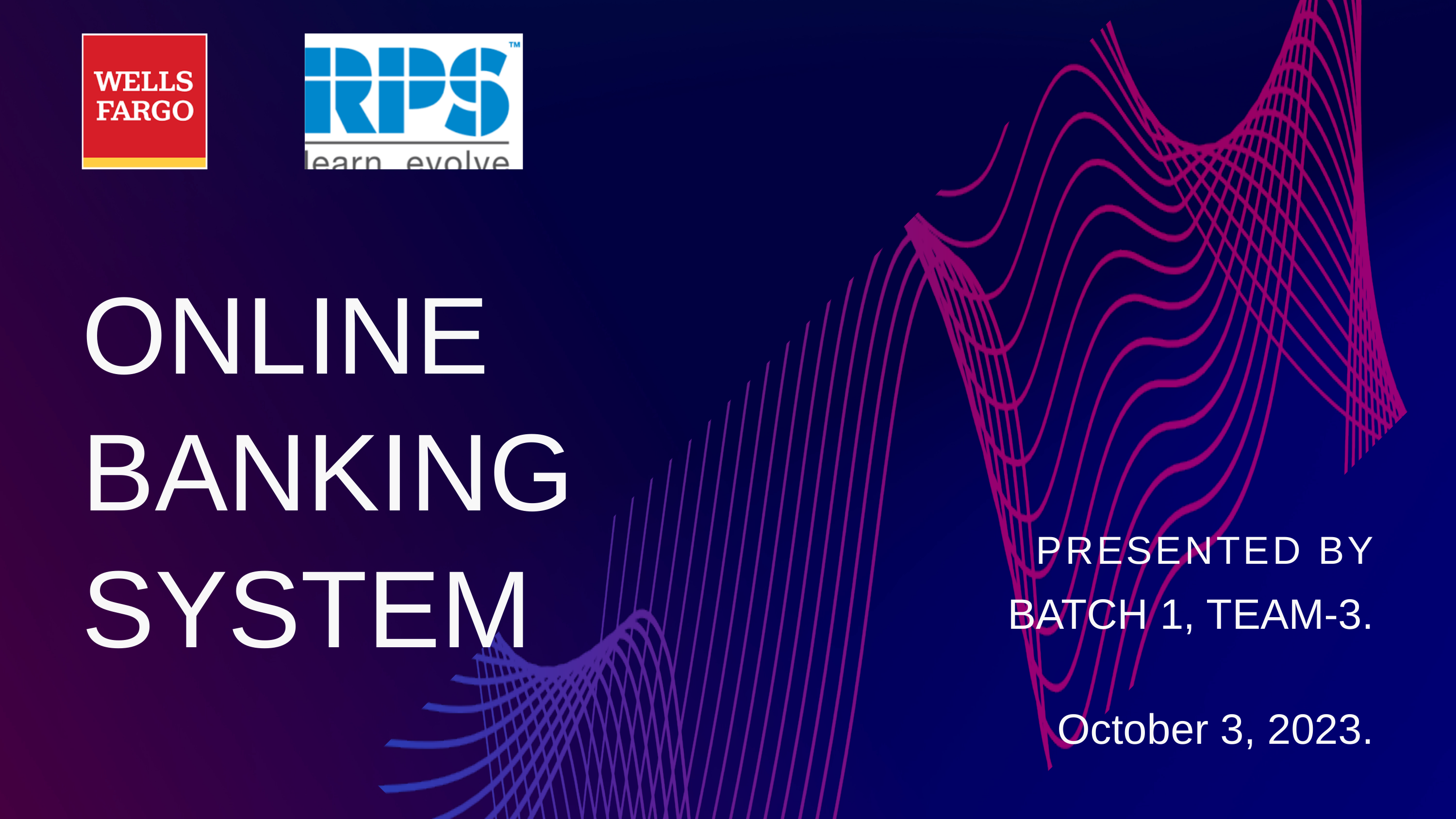

ONLINE BANKING SYSTEM
PRESENTED BY
BATCH 1, TEAM-3.
October 3, 2023.